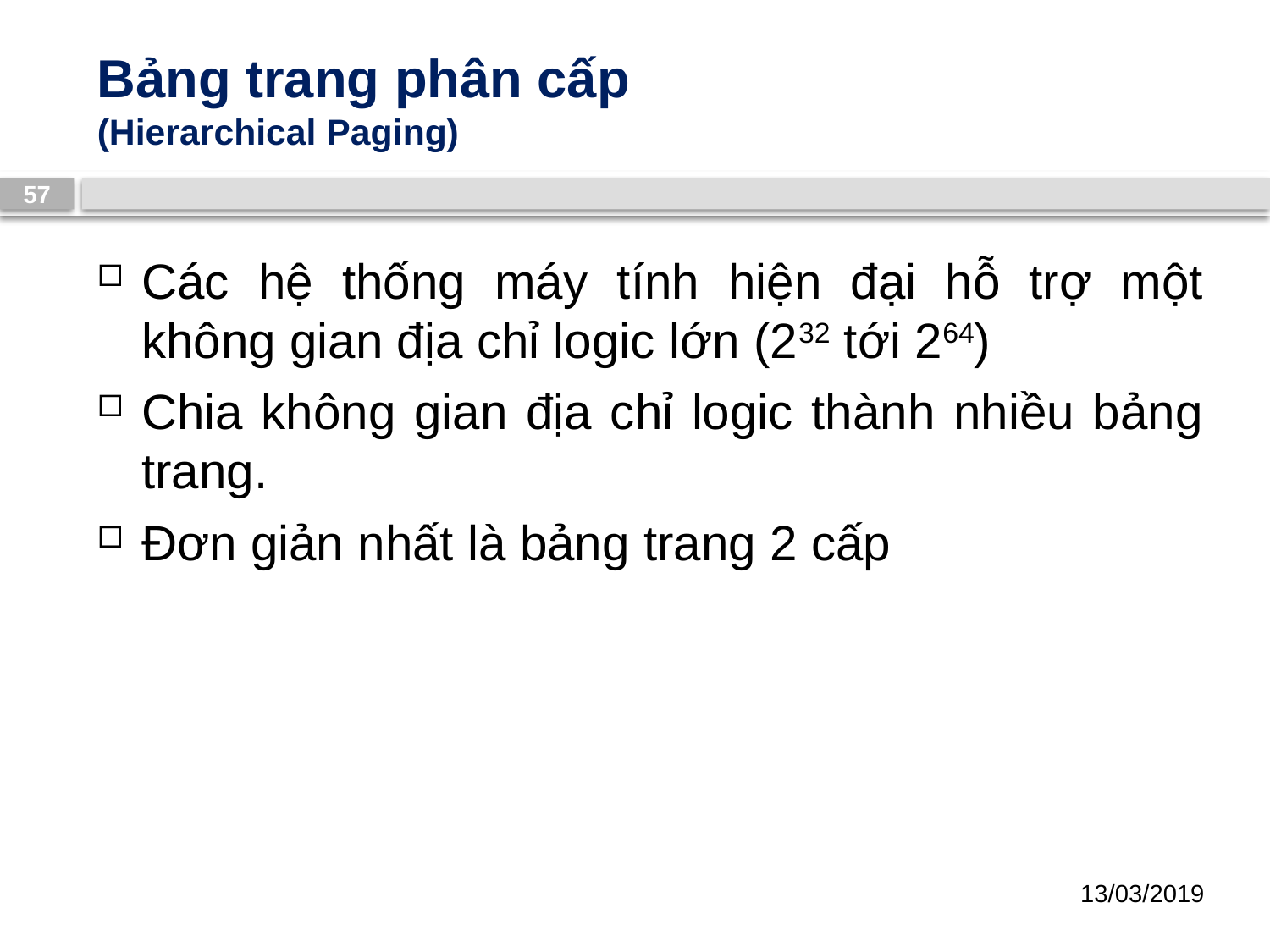

# Bảng trang phân cấp (Hierarchical Paging)
57
Các hệ thống máy tính hiện đại hỗ trợ một không gian địa chỉ logic lớn (232 tới 264)
Chia không gian địa chỉ logic thành nhiều bảng trang.
Đơn giản nhất là bảng trang 2 cấp
13/03/2019